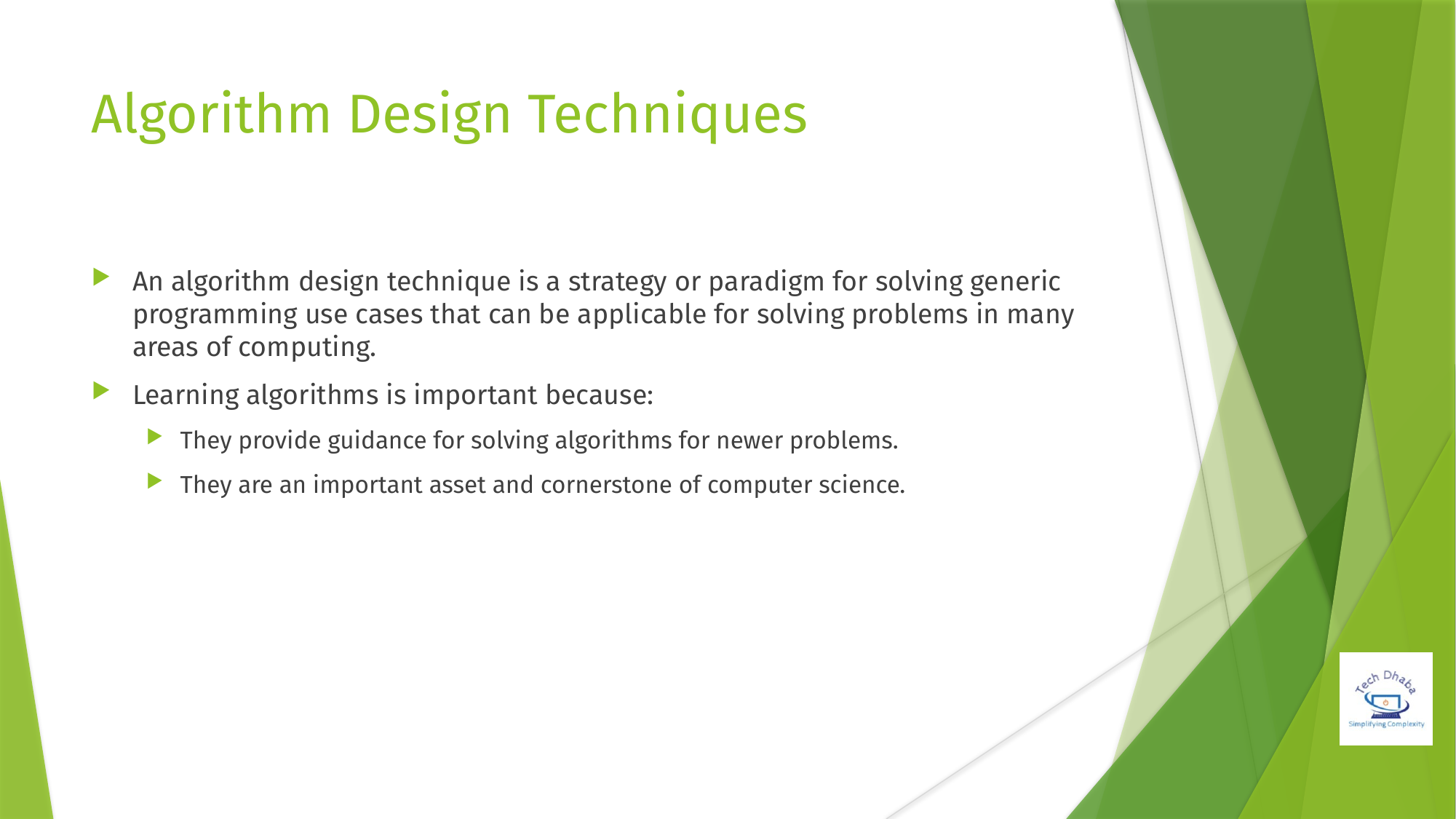

# Algorithm Design Techniques
An algorithm design technique is a strategy or paradigm for solving generic programming use cases that can be applicable for solving problems in many areas of computing.
Learning algorithms is important because:
They provide guidance for solving algorithms for newer problems.
They are an important asset and cornerstone of computer science.